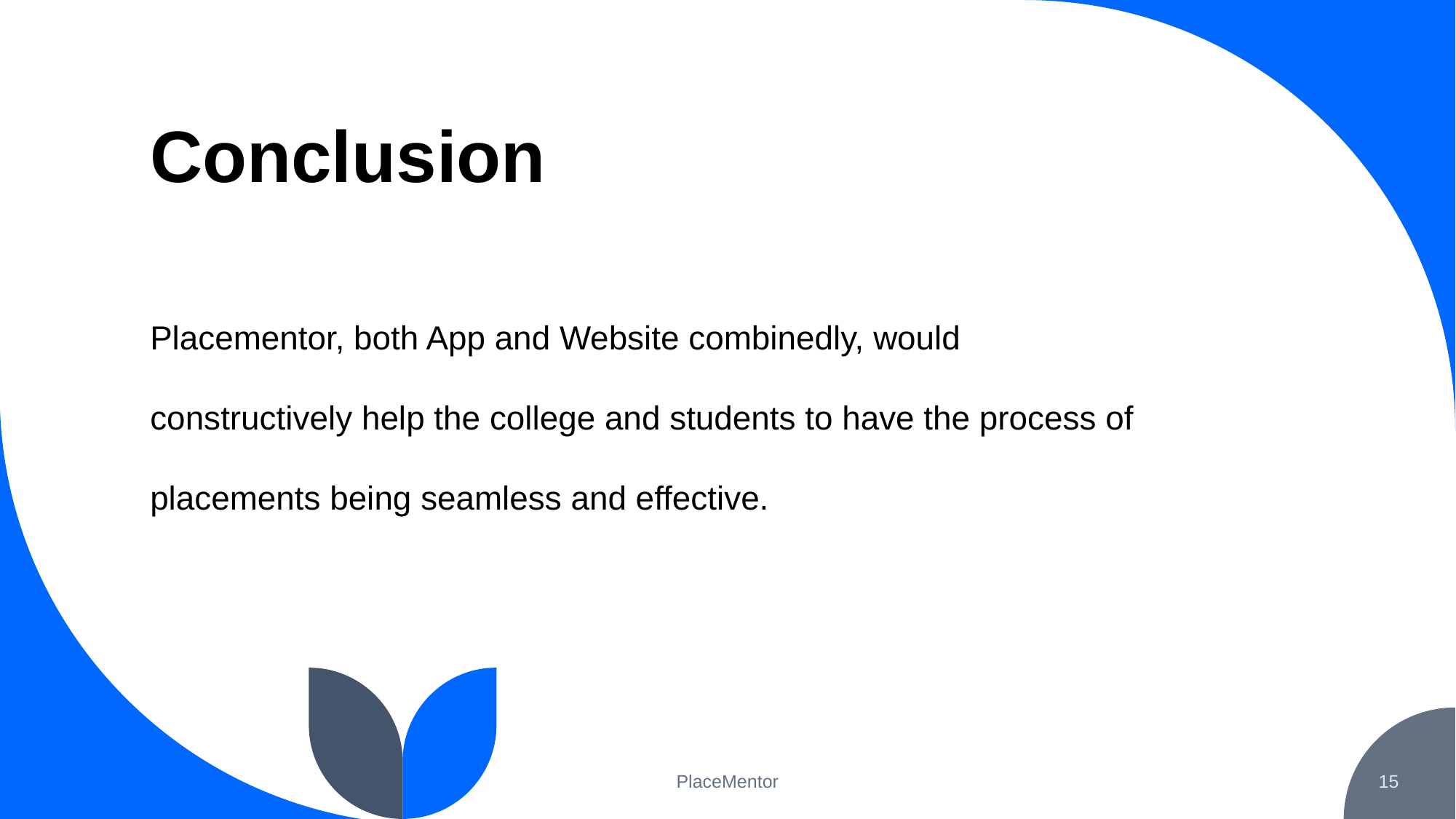

# Conclusion
Placementor, both App and Website combinedly, would constructively help the college and students to have the process of placements being seamless and effective.
PlaceMentor
15